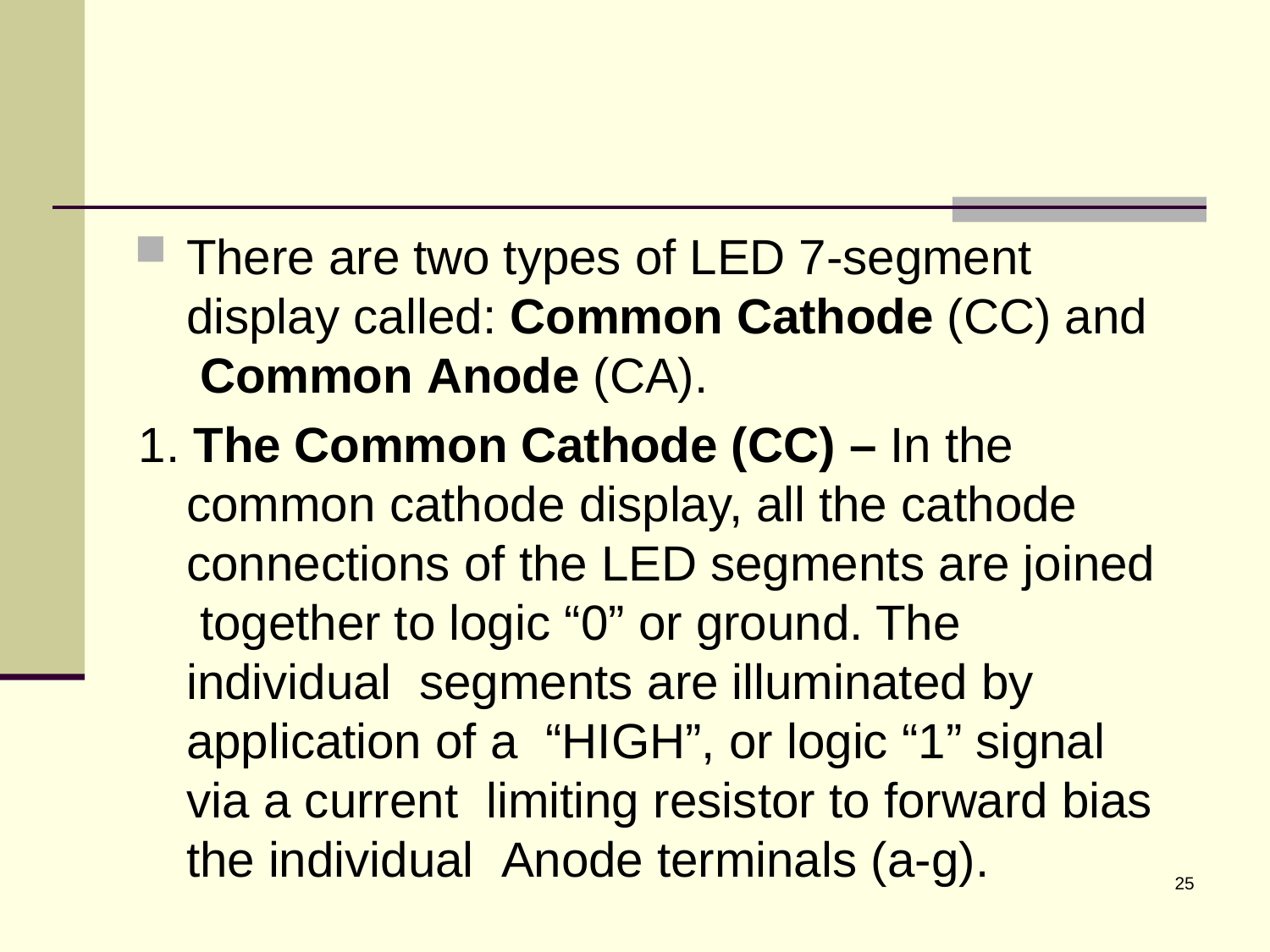

There are two types of LED 7-segment  display called: Common Cathode (CC) and  Common Anode (CA).
1. The Common Cathode (CC) – In the  common cathode display, all the cathode  connections of the LED segments are joined  together to logic “0” or ground. The individual  segments are illuminated by application of a  “HIGH”, or logic “1” signal via a current  limiting resistor to forward bias the individual  Anode terminals (a-g).
25